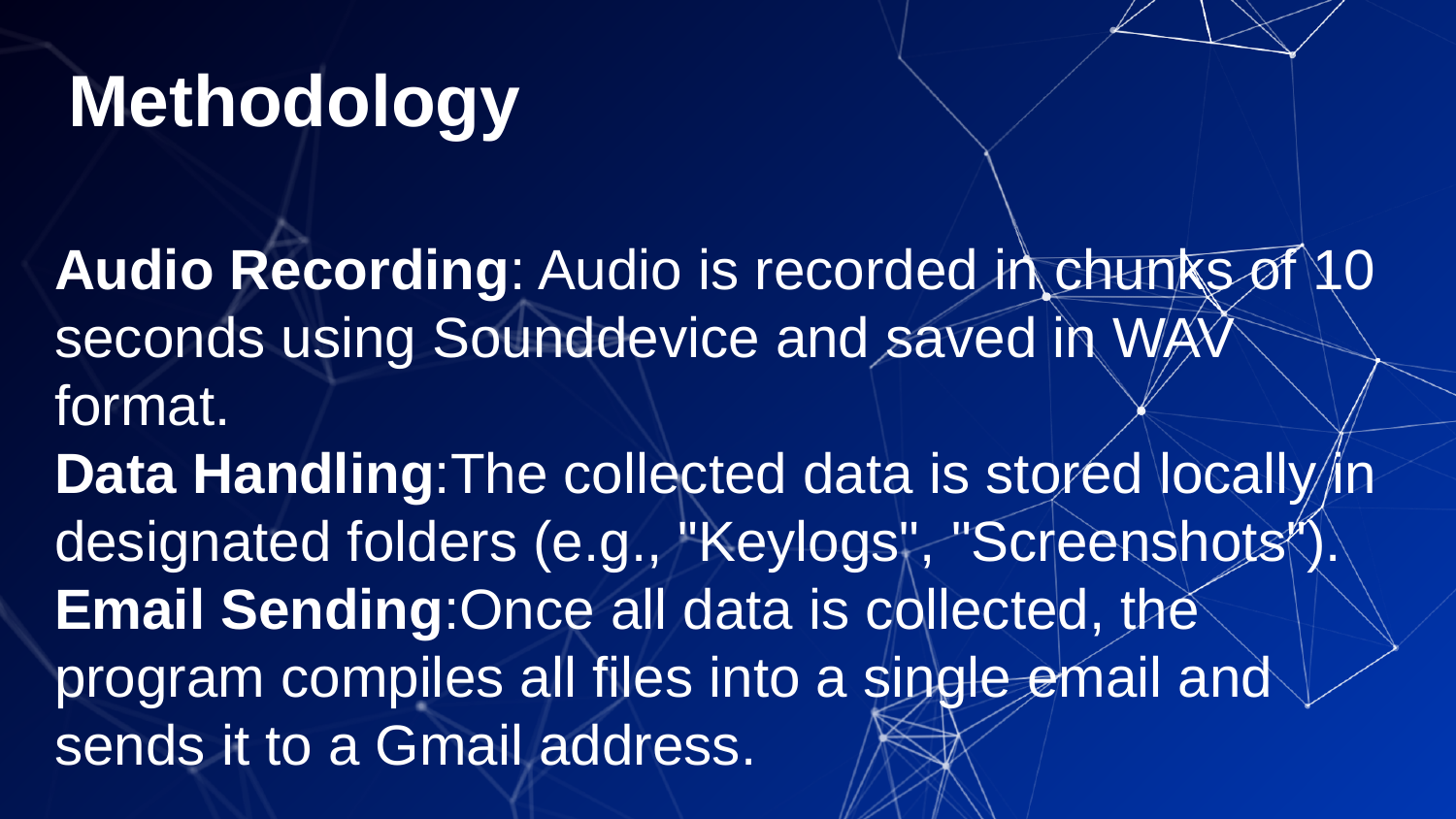

# Methodology
Audio Recording: Audio is recorded in chunks of 10 seconds using Sounddevice and saved in WAV format.
Data Handling:The collected data is stored locally in designated folders (e.g., "Keylogs", "Screenshots").
Email Sending:Once all data is collected, the program compiles all files into a single email and sends it to a Gmail address.